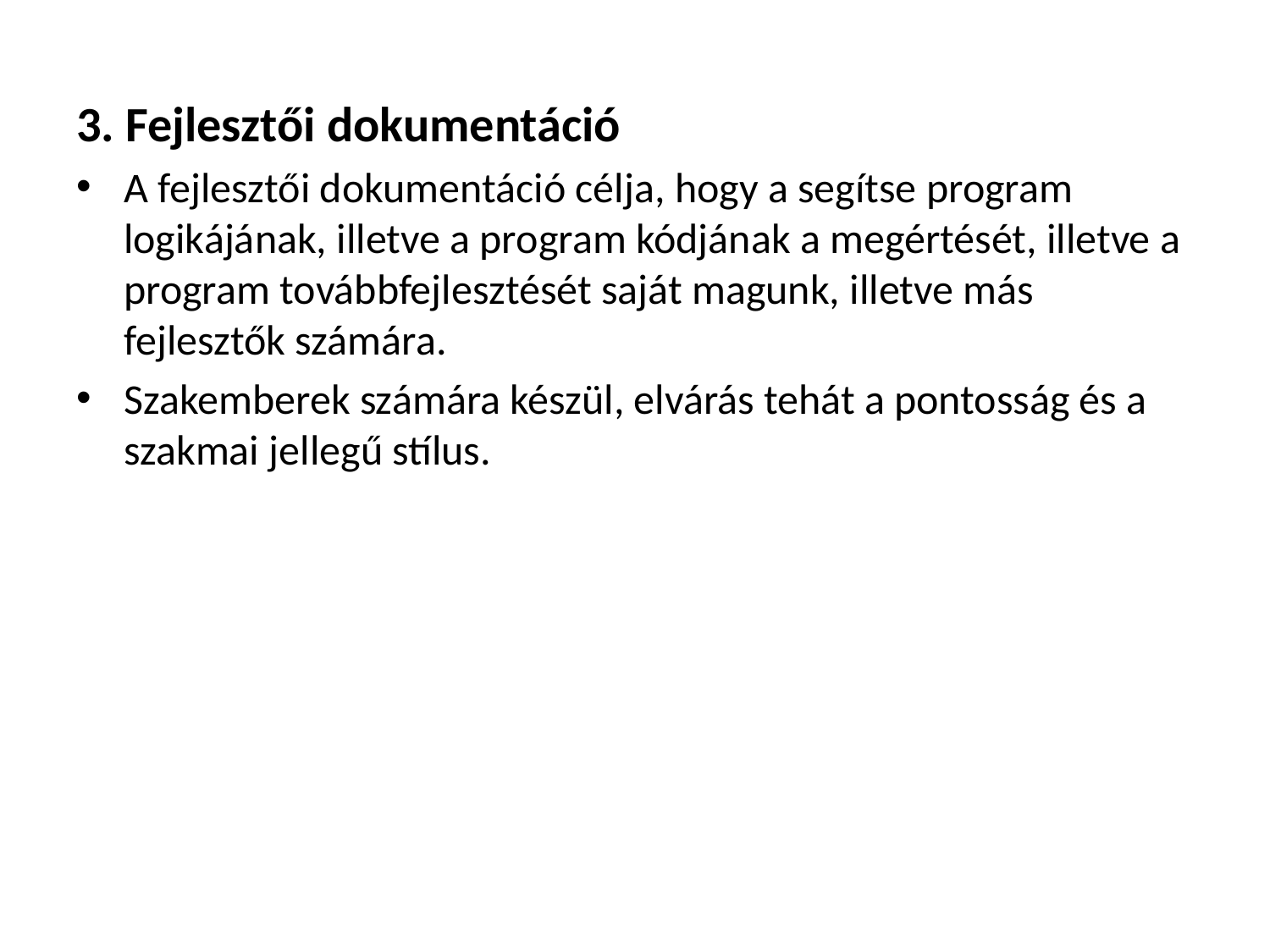

3. Fejlesztői dokumentáció
A fejlesztői dokumentáció célja, hogy a segítse program logikájának, illetve a program kódjának a megértését, illetve a program továbbfejlesztését saját magunk, illetve más fejlesztők számára.
Szakemberek számára készül, elvárás tehát a pontosság és a szakmai jellegű stílus.